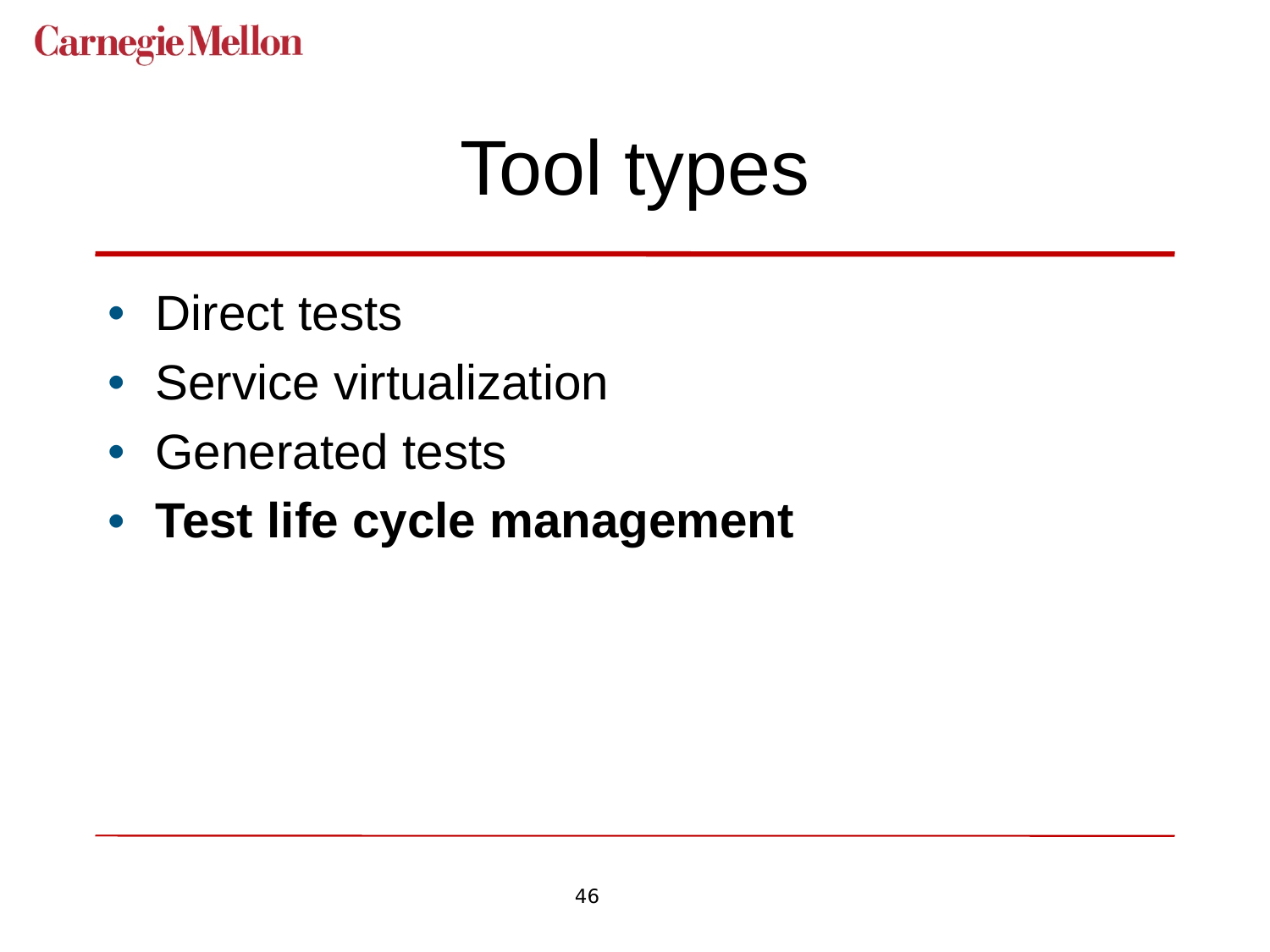

# Tool types
Direct tests
Service virtualization
Generated tests
Test life cycle management